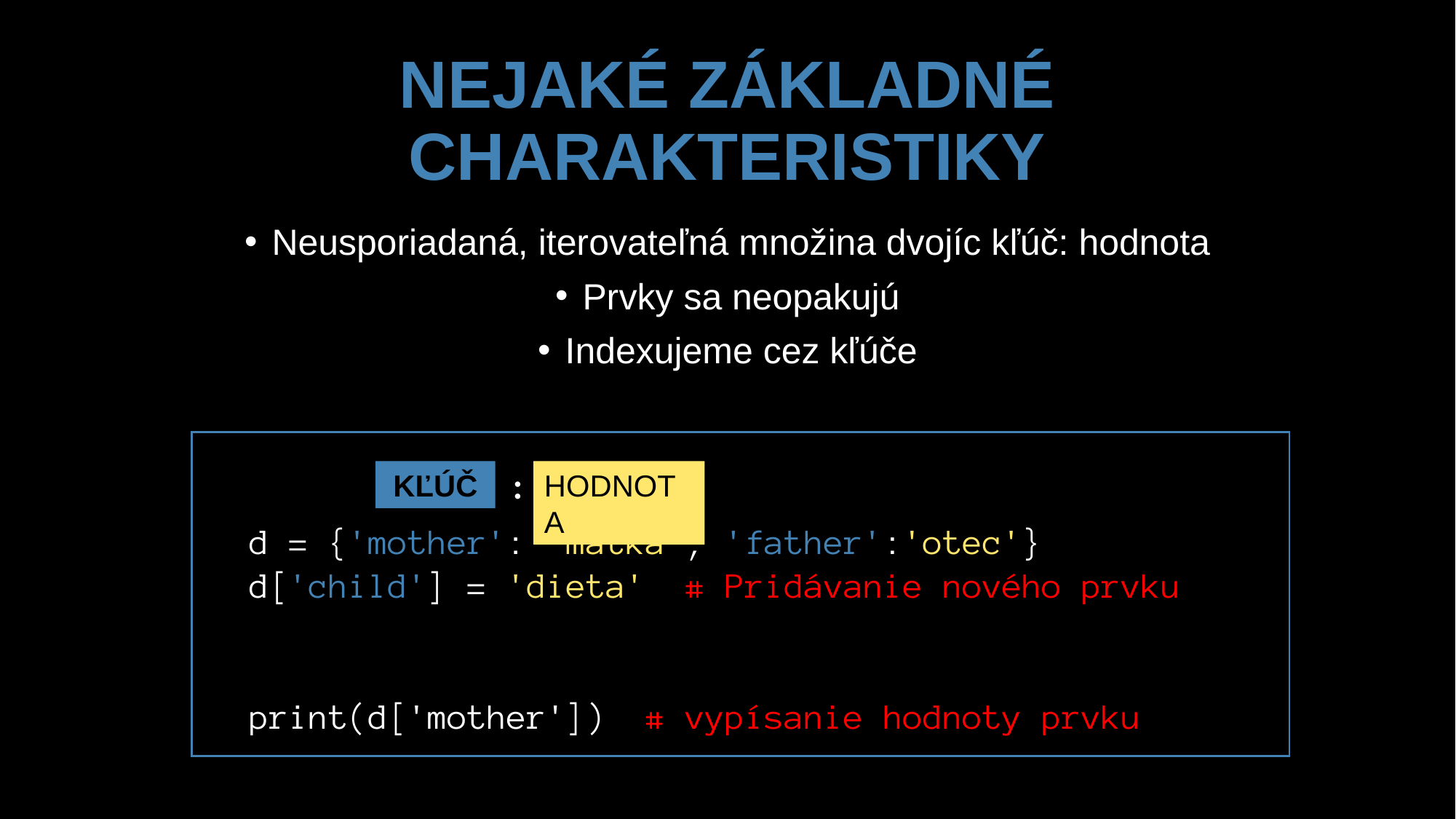

# NEJAKÉ ZÁKLADNÉ CHARAKTERISTIKY
Neusporiadaná, iterovateľná množina dvojíc kľúč: hodnota
Prvky sa neopakujú
Indexujeme cez kľúče

:
HODNOTA
KĽÚČ
d = {'mother': 'matka', 'father':'otec'}
d['child'] = 'dieta'  # Pridávanie nového prvku

print(d['mother'])  # vypísanie hodnoty prvku